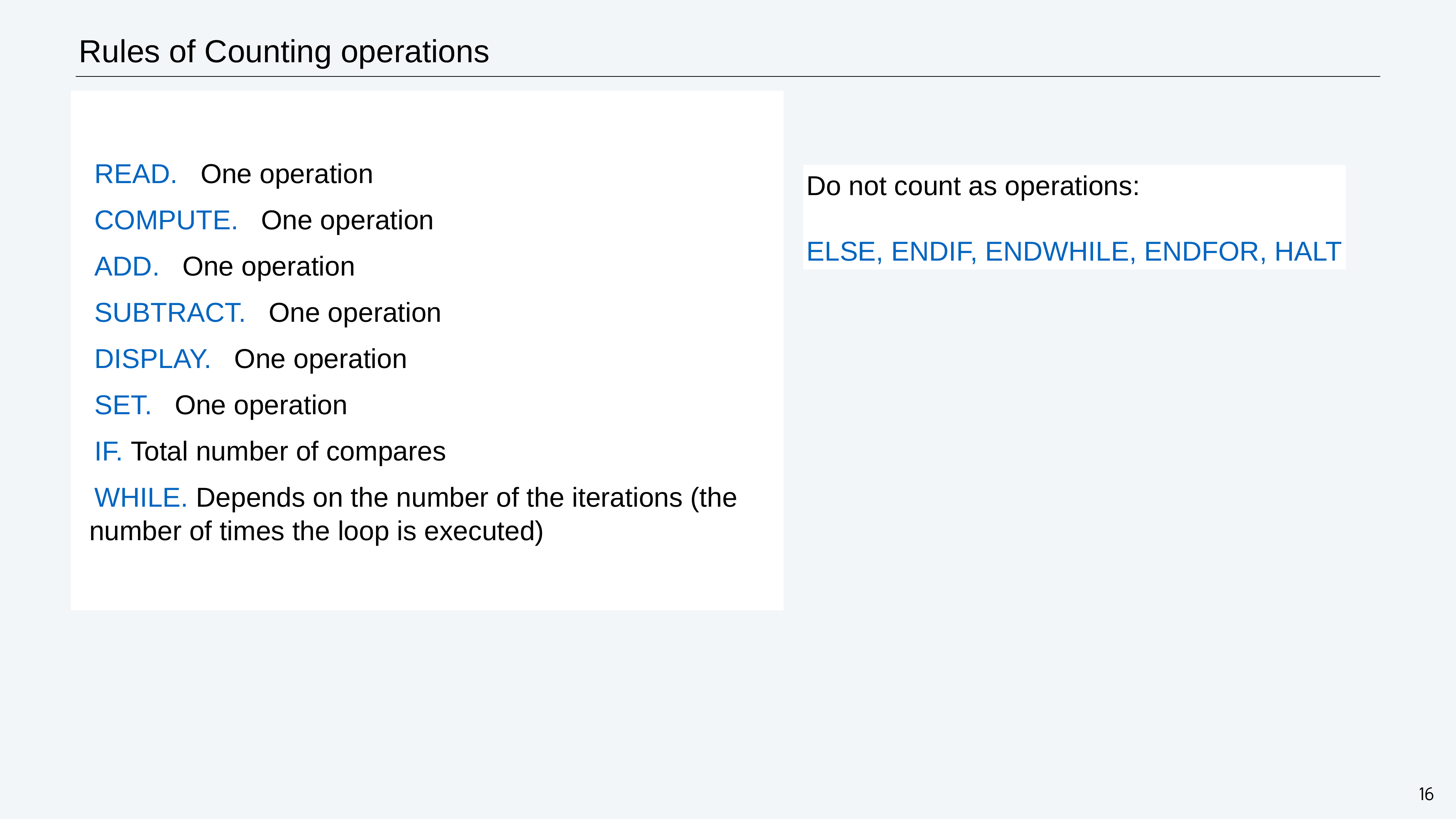

# Rules of Counting operations

READ.   One operation
COMPUTE.   One operation
ADD.   One operation
SUBTRACT.   One operation
DISPLAY.   One operation
SET.   One operation
IF. Total number of compares
WHILE. Depends on the number of the iterations (the number of times the loop is executed)

Do not count as operations:

ELSE, ENDIF, ENDWHILE, ENDFOR, HALT
16